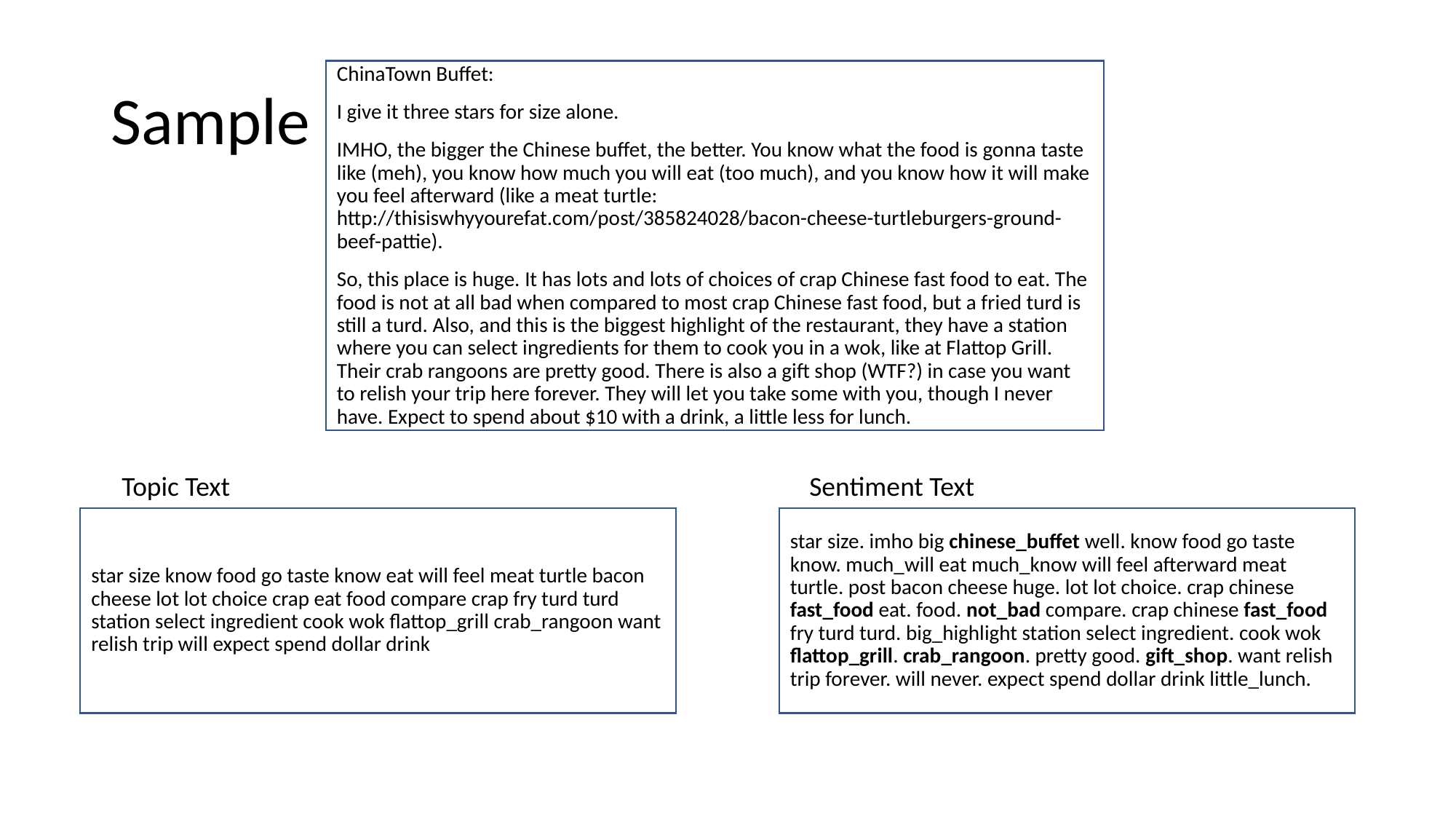

# Sample
ChinaTown Buffet:
I give it three stars for size alone.
IMHO, the bigger the Chinese buffet, the better. You know what the food is gonna taste like (meh), you know how much you will eat (too much), and you know how it will make you feel afterward (like a meat turtle: http://thisiswhyyourefat.com/post/385824028/bacon-cheese-turtleburgers-ground-beef-pattie).
So, this place is huge. It has lots and lots of choices of crap Chinese fast food to eat. The food is not at all bad when compared to most crap Chinese fast food, but a fried turd is still a turd. Also, and this is the biggest highlight of the restaurant, they have a station where you can select ingredients for them to cook you in a wok, like at Flattop Grill. Their crab rangoons are pretty good. There is also a gift shop (WTF?) in case you want to relish your trip here forever. They will let you take some with you, though I never have. Expect to spend about $10 with a drink, a little less for lunch.
Topic Text
Sentiment Text
star size. imho big chinese_buffet well. know food go taste know. much_will eat much_know will feel afterward meat turtle. post bacon cheese huge. lot lot choice. crap chinese fast_food eat. food. not_bad compare. crap chinese fast_food fry turd turd. big_highlight station select ingredient. cook wok flattop_grill. crab_rangoon. pretty good. gift_shop. want relish trip forever. will never. expect spend dollar drink little_lunch.
star size know food go taste know eat will feel meat turtle bacon cheese lot lot choice crap eat food compare crap fry turd turd station select ingredient cook wok flattop_grill crab_rangoon want relish trip will expect spend dollar drink